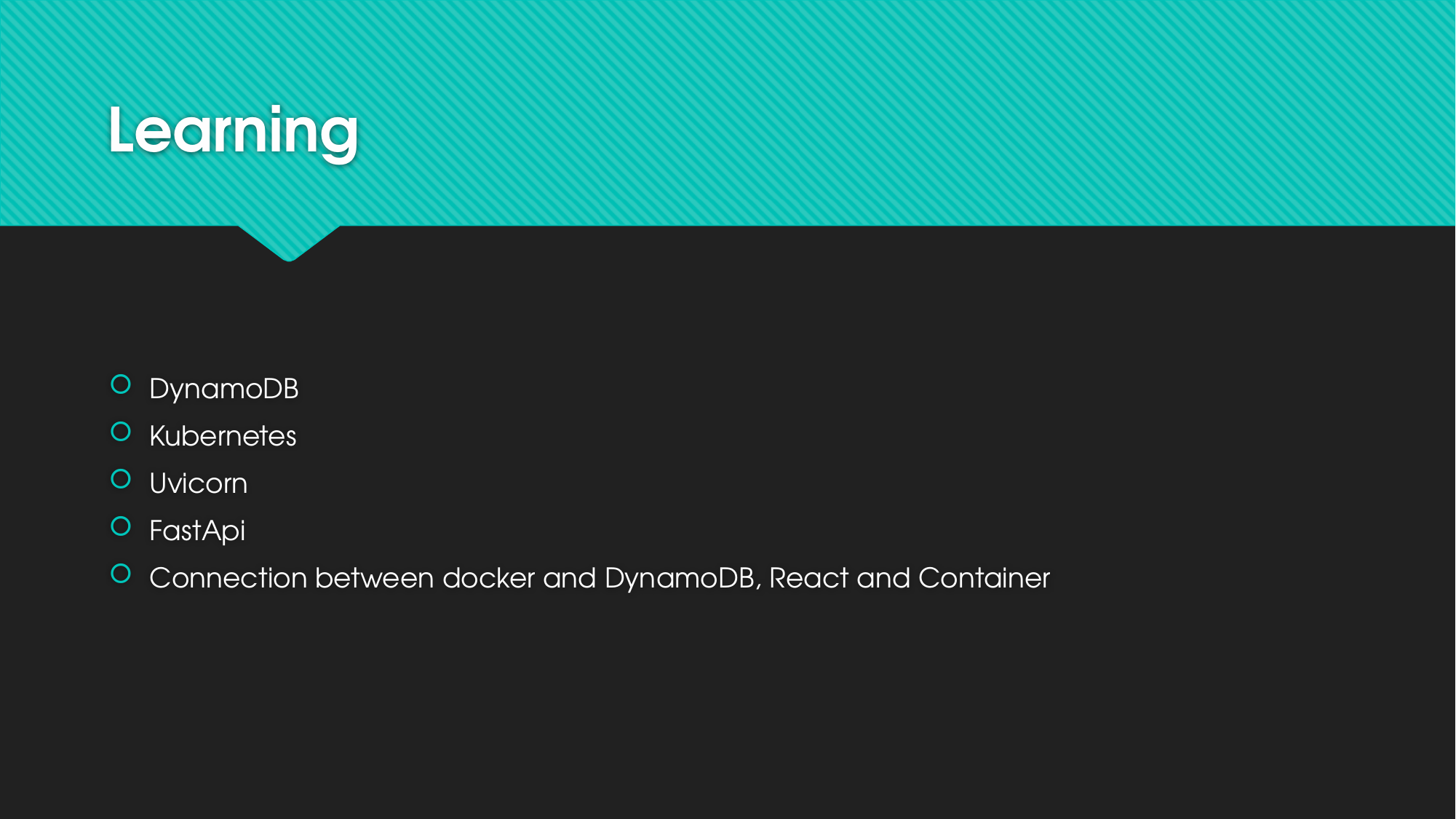

# Learning
DynamoDB
Kubernetes
Uvicorn
FastApi
Connection between docker and DynamoDB, React and Container